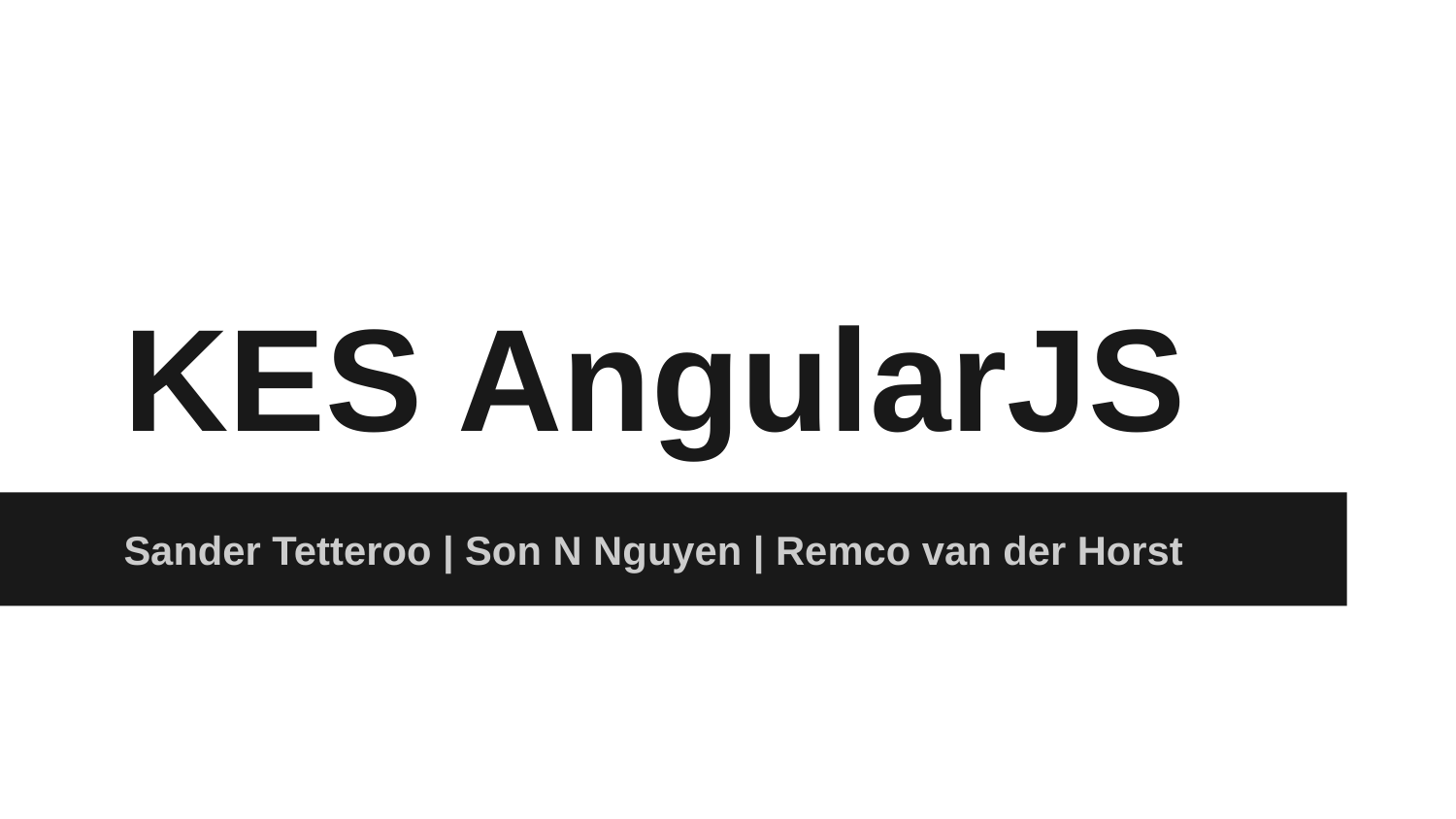

# KES AngularJS
Sander Tetteroo | Son N Nguyen | Remco van der Horst